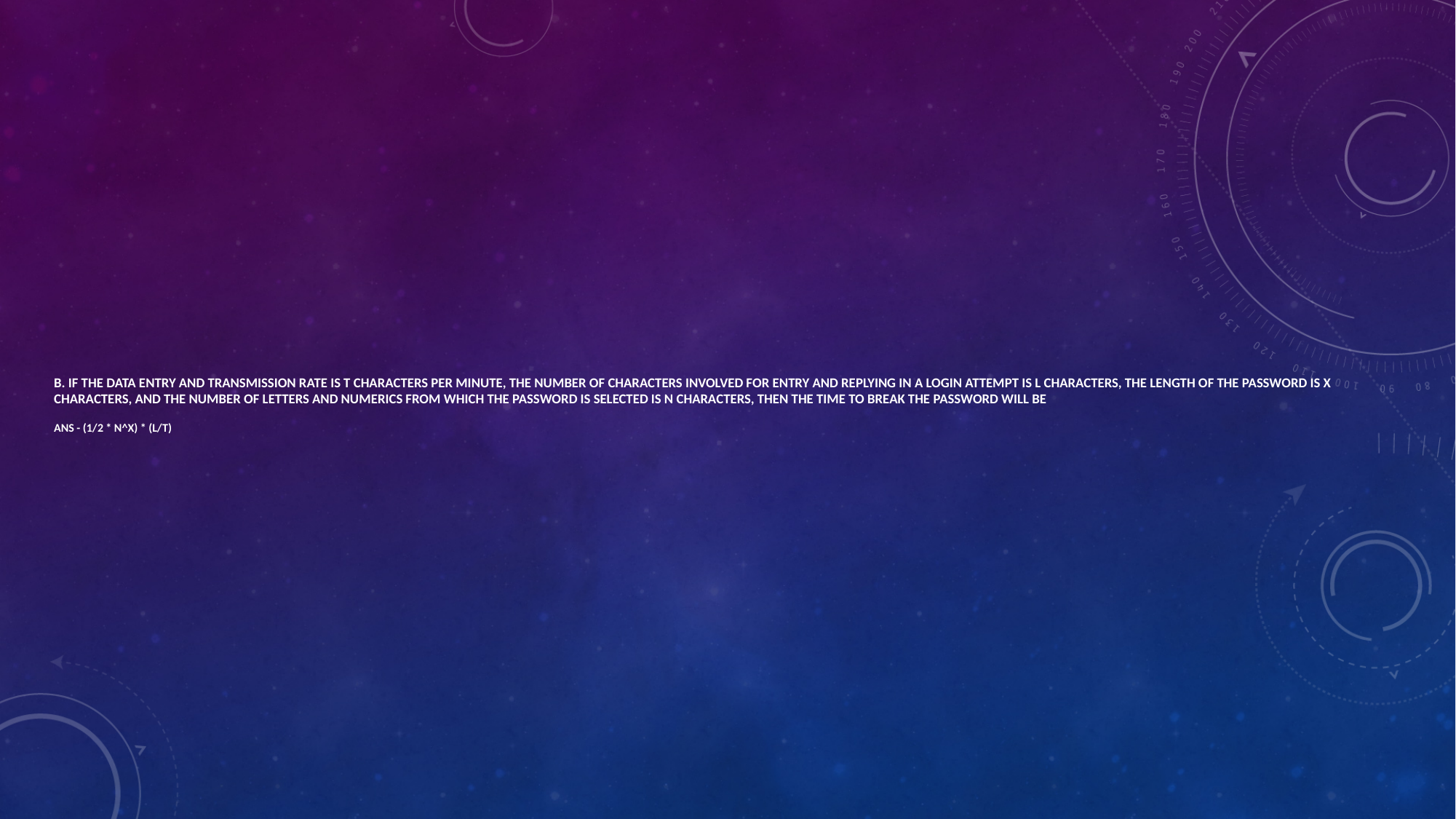

# B. If the data entry and transmission rate is T characters per minute, the number of characters involved for entry and replying in a login attempt is L characters, the length of the password is x characters, and the number of letters and numerics from which the password is selected is N characters, then the time to break the password will be Ans - (1/2 * N^x) * (L/T)